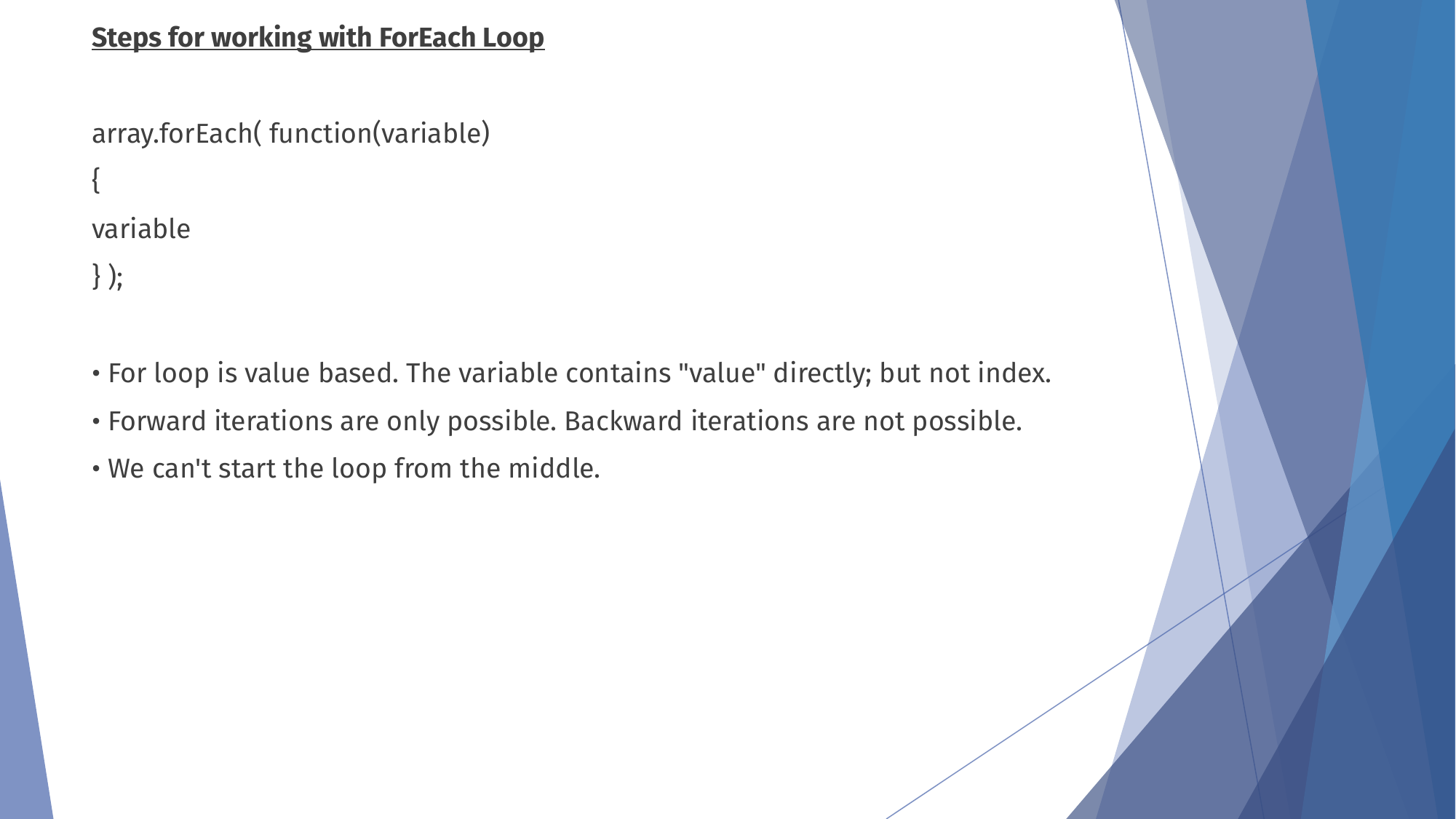

Steps for working with ForEach Loop

array.forEach( function(variable)
{
variable
} );

• For loop is value based. The variable contains "value" directly; but not index.
• Forward iterations are only possible. Backward iterations are not possible.
• We can't start the loop from the middle.